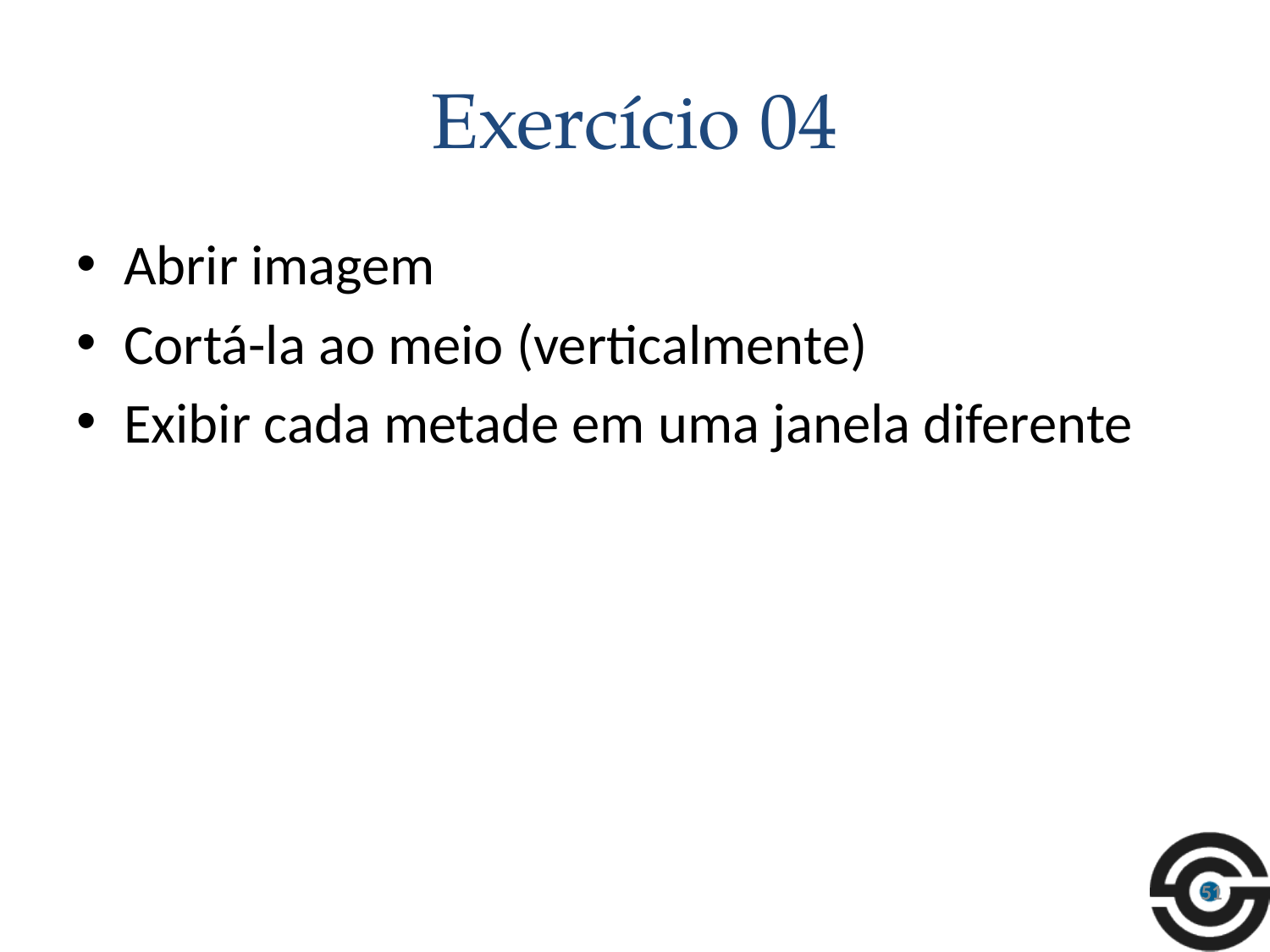

# Exercício 04
Abrir imagem
Cortá-la ao meio (verticalmente)
Exibir cada metade em uma janela diferente
51